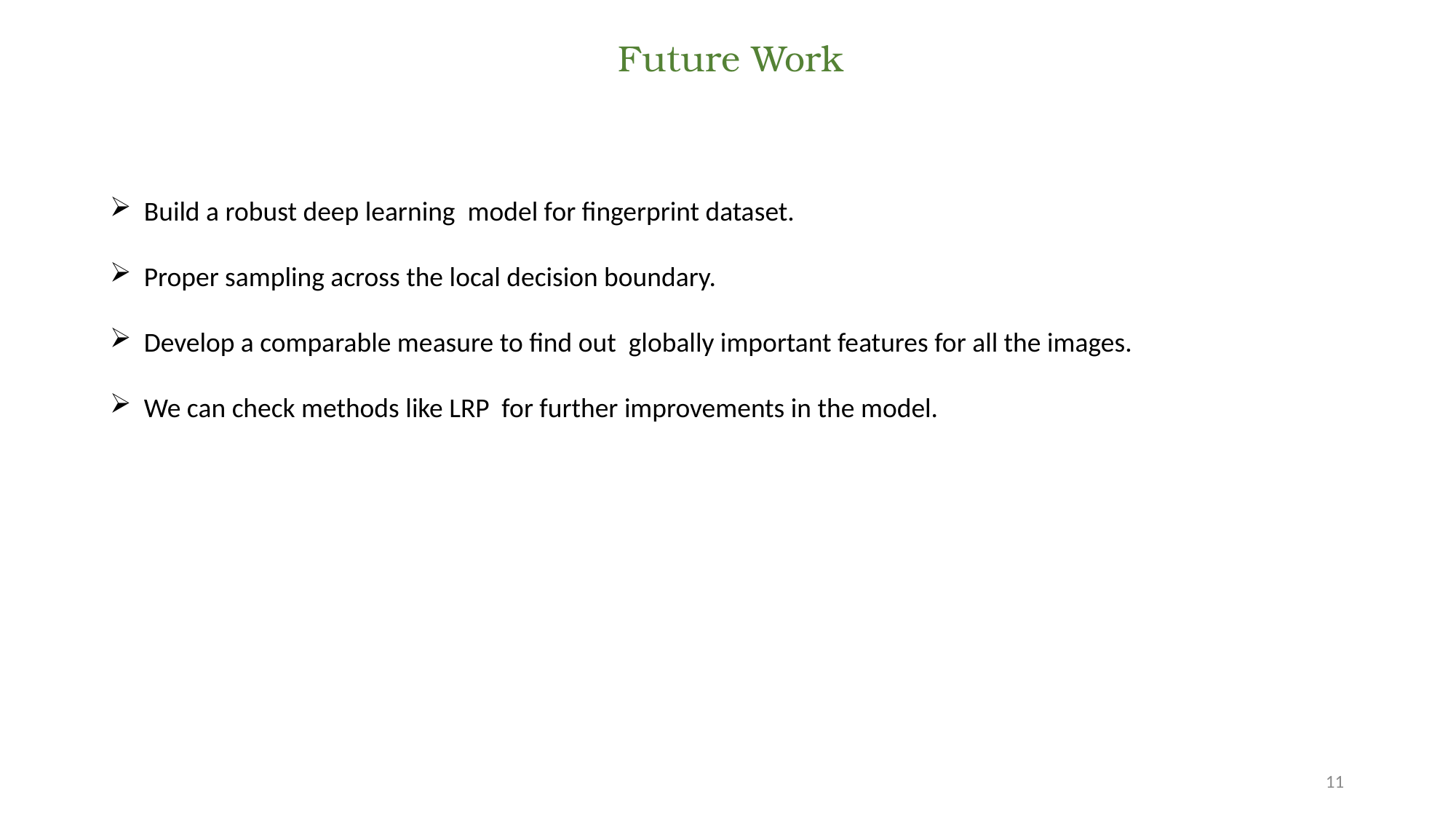

Future Work
Build a robust deep learning  model for fingerprint dataset.

Proper sampling across the local decision boundary.

Develop a comparable measure to find out  globally important features for all the images.

We can check methods like LRP  for further improvements in the model.

11